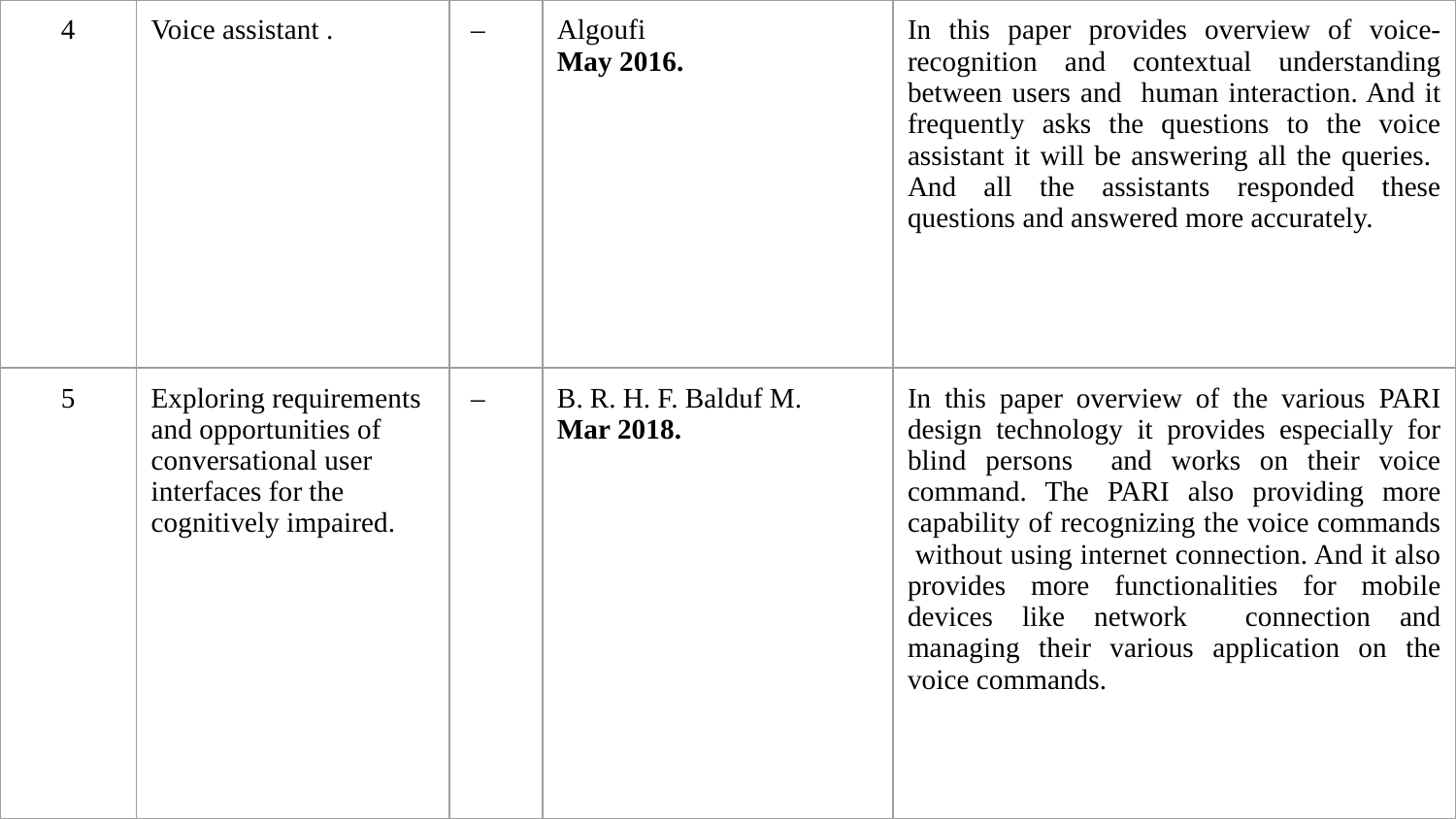

| 4 | Voice assistant . | – | Algoufi May 2016. | In this paper provides overview of voice-recognition and contextual understanding between users and human interaction. And it frequently asks the questions to the voice assistant it will be answering all the queries. And all the assistants responded these questions and answered more accurately. |
| --- | --- | --- | --- | --- |
| 5 | Exploring requirements and opportunities of conversational user interfaces for the cognitively impaired. | – | B. R. H. F. Balduf M. Mar 2018. | In this paper overview of the various PARI design technology it provides especially for blind persons and works on their voice command. The PARI also providing more capability of recognizing the voice commands without using internet connection. And it also provides more functionalities for mobile devices like network connection and managing their various application on the voice commands. |